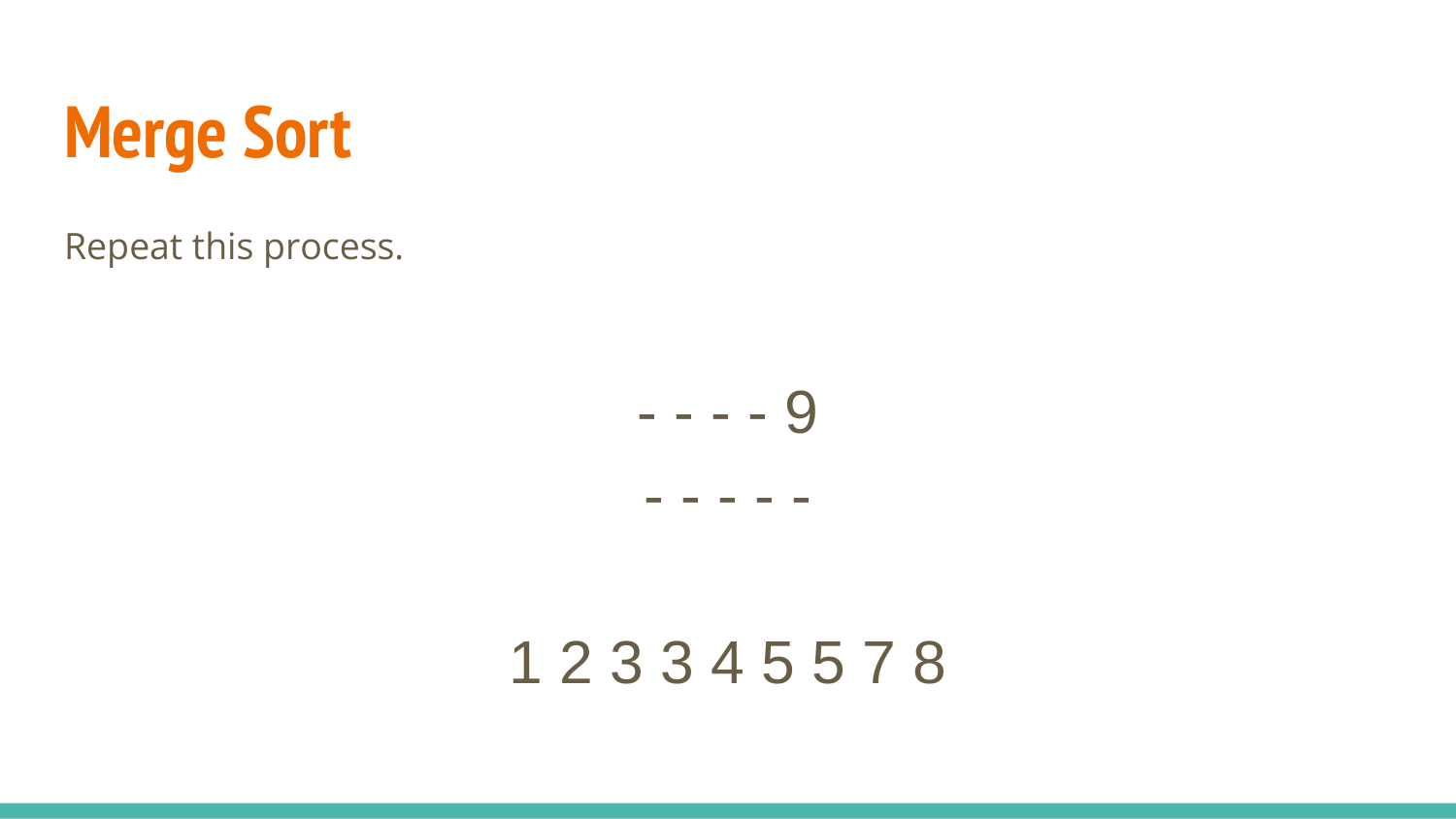

# Merge Sort
Repeat this process.
- - - - 9
- - - - -

1 2 3 3 4 5 5 7 8